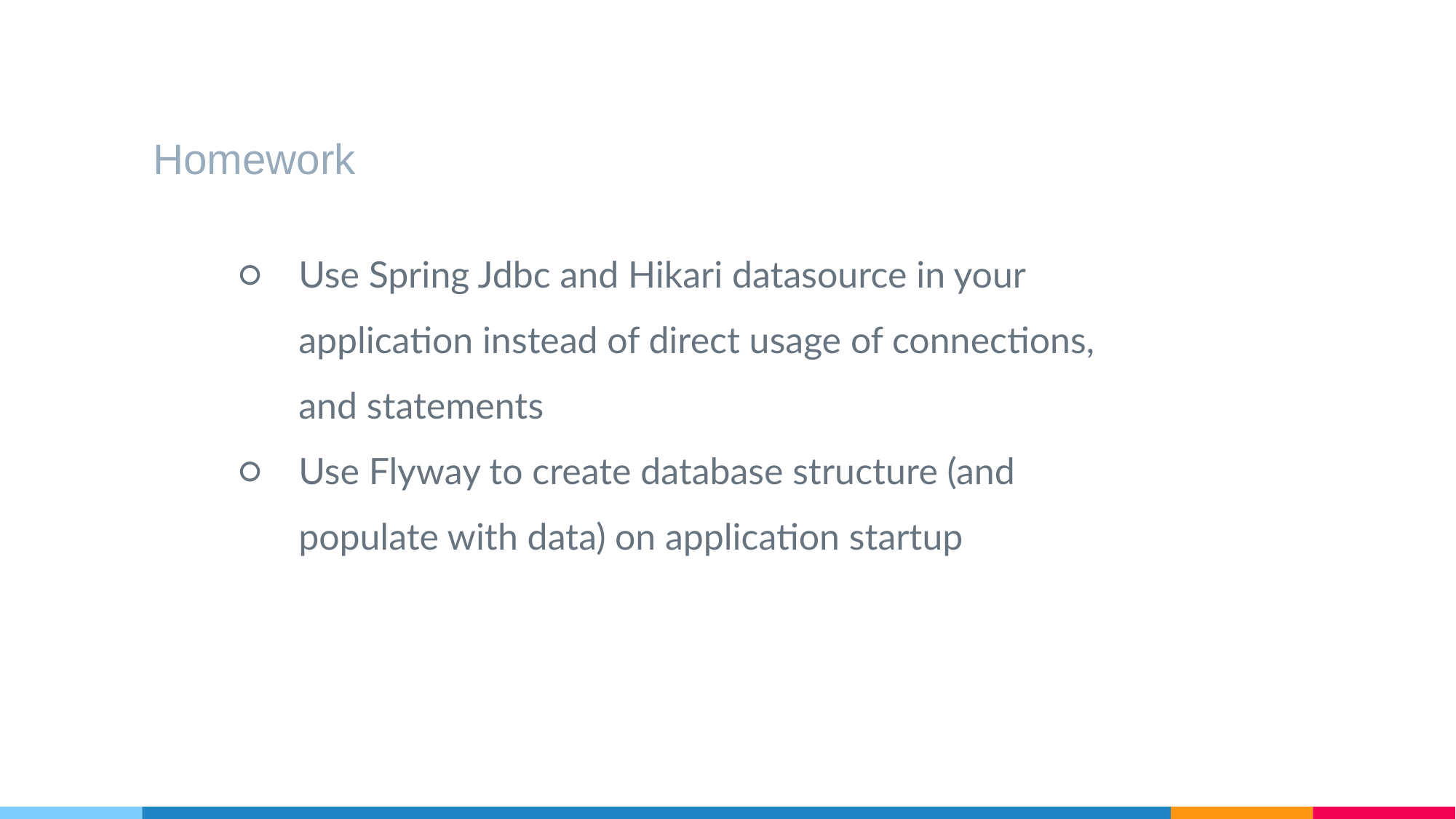

# Homework
Use Spring Jdbc and Hikari datasource in your application instead of direct usage of connections, and statements
Use Flyway to create database structure (and populate with data) on application startup